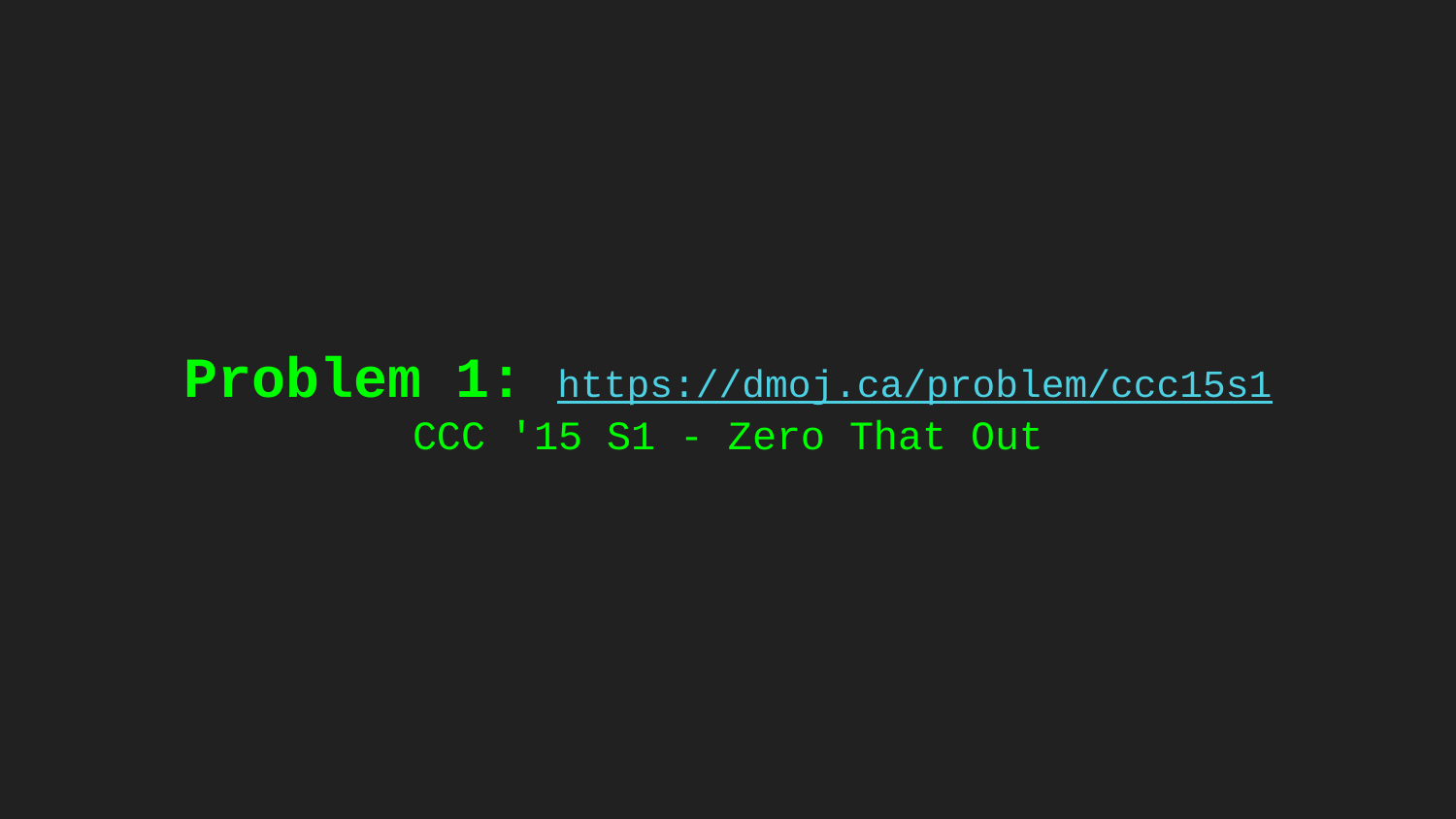

# Problem 1: https://dmoj.ca/problem/ccc15s1
CCC '15 S1 - Zero That Out